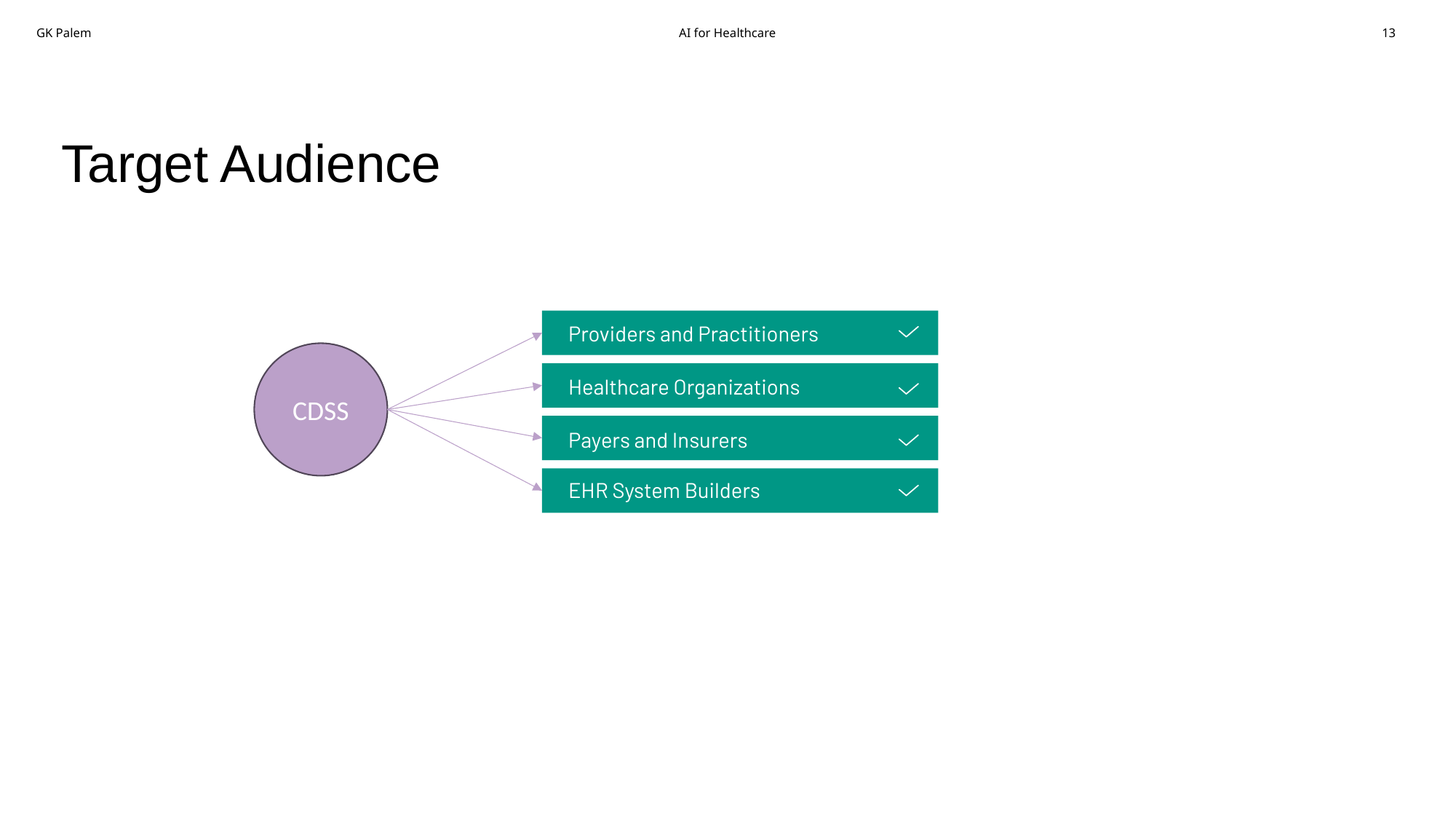

Target Audience

Providers and Practitioners

CDSS

Healthcare Organizations

Payers and Insurers

EHR System Builders